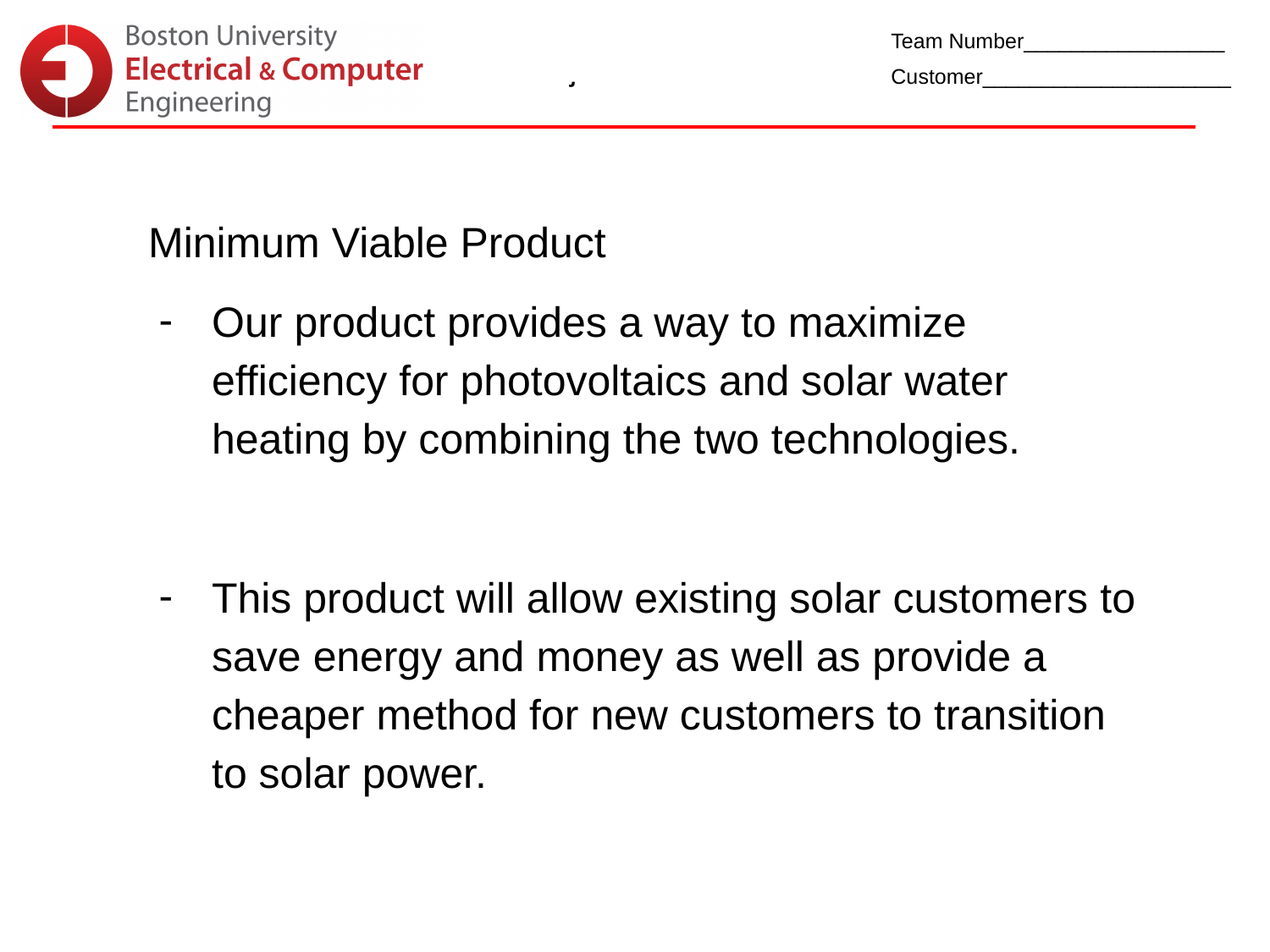

Minimum Viable Product
Our product provides a way to maximize efficiency for photovoltaics and solar water heating by combining the two technologies.

This product will allow existing solar customers to save energy and money as well as provide a cheaper method for new customers to transition to solar power.